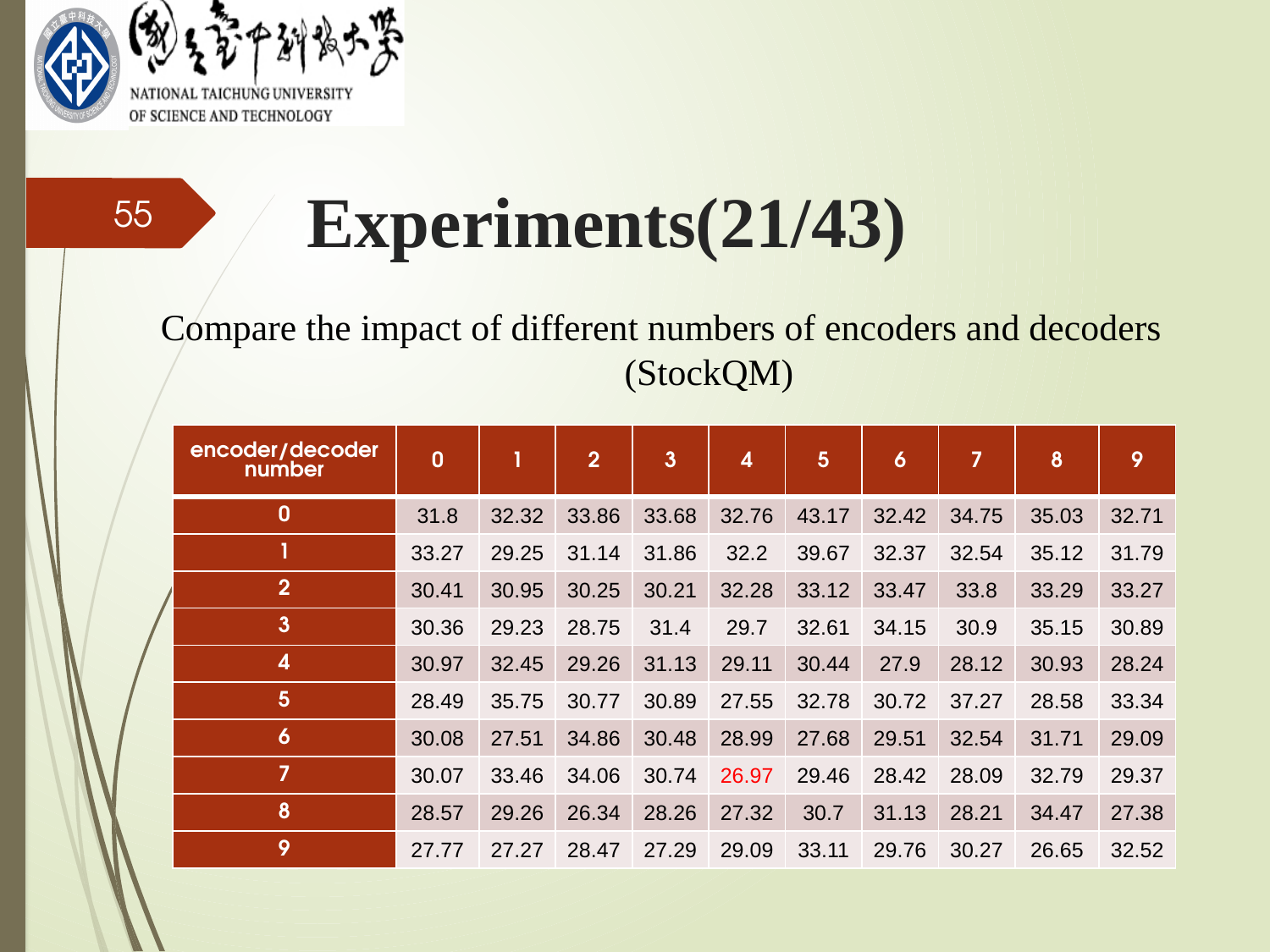

Experiments(21/43)
55
Compare the impact of different numbers of encoders and decoders
(StockQM)
| encoder/decoder number | 0 | 1 | 2 | 3 | 4 | 5 | 6 | 7 | 8 | 9 |
| --- | --- | --- | --- | --- | --- | --- | --- | --- | --- | --- |
| 0 | 31.8 | 32.32 | 33.86 | 33.68 | 32.76 | 43.17 | 32.42 | 34.75 | 35.03 | 32.71 |
| 1 | 33.27 | 29.25 | 31.14 | 31.86 | 32.2 | 39.67 | 32.37 | 32.54 | 35.12 | 31.79 |
| 2 | 30.41 | 30.95 | 30.25 | 30.21 | 32.28 | 33.12 | 33.47 | 33.8 | 33.29 | 33.27 |
| 3 | 30.36 | 29.23 | 28.75 | 31.4 | 29.7 | 32.61 | 34.15 | 30.9 | 35.15 | 30.89 |
| 4 | 30.97 | 32.45 | 29.26 | 31.13 | 29.11 | 30.44 | 27.9 | 28.12 | 30.93 | 28.24 |
| 5 | 28.49 | 35.75 | 30.77 | 30.89 | 27.55 | 32.78 | 30.72 | 37.27 | 28.58 | 33.34 |
| 6 | 30.08 | 27.51 | 34.86 | 30.48 | 28.99 | 27.68 | 29.51 | 32.54 | 31.71 | 29.09 |
| 7 | 30.07 | 33.46 | 34.06 | 30.74 | 26.97 | 29.46 | 28.42 | 28.09 | 32.79 | 29.37 |
| 8 | 28.57 | 29.26 | 26.34 | 28.26 | 27.32 | 30.7 | 31.13 | 28.21 | 34.47 | 27.38 |
| 9 | 27.77 | 27.27 | 28.47 | 27.29 | 29.09 | 33.11 | 29.76 | 30.27 | 26.65 | 32.52 |